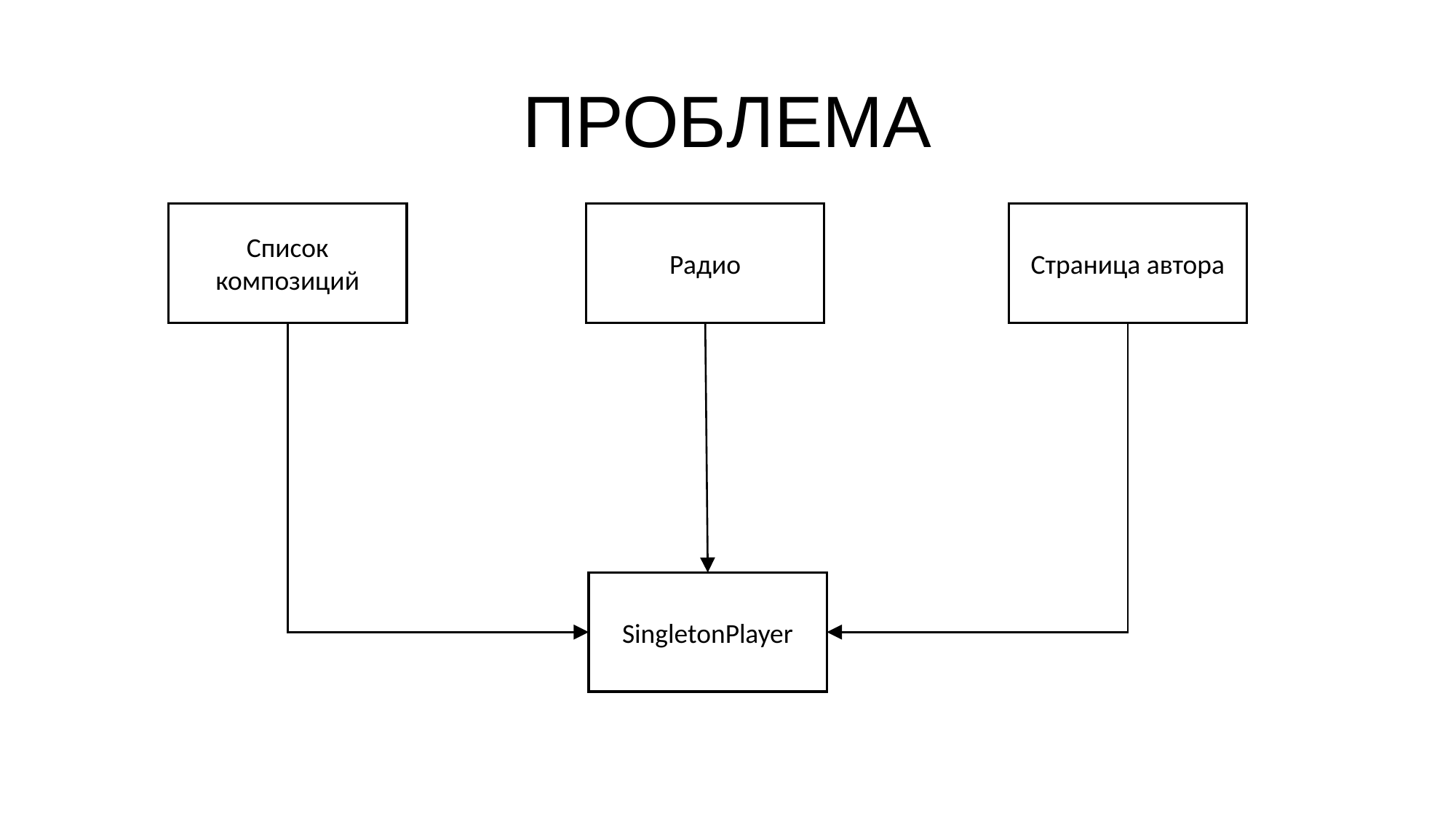

ПРОБЛЕМА
Список композиций
Радио
Страница автора
SingletonPlayer